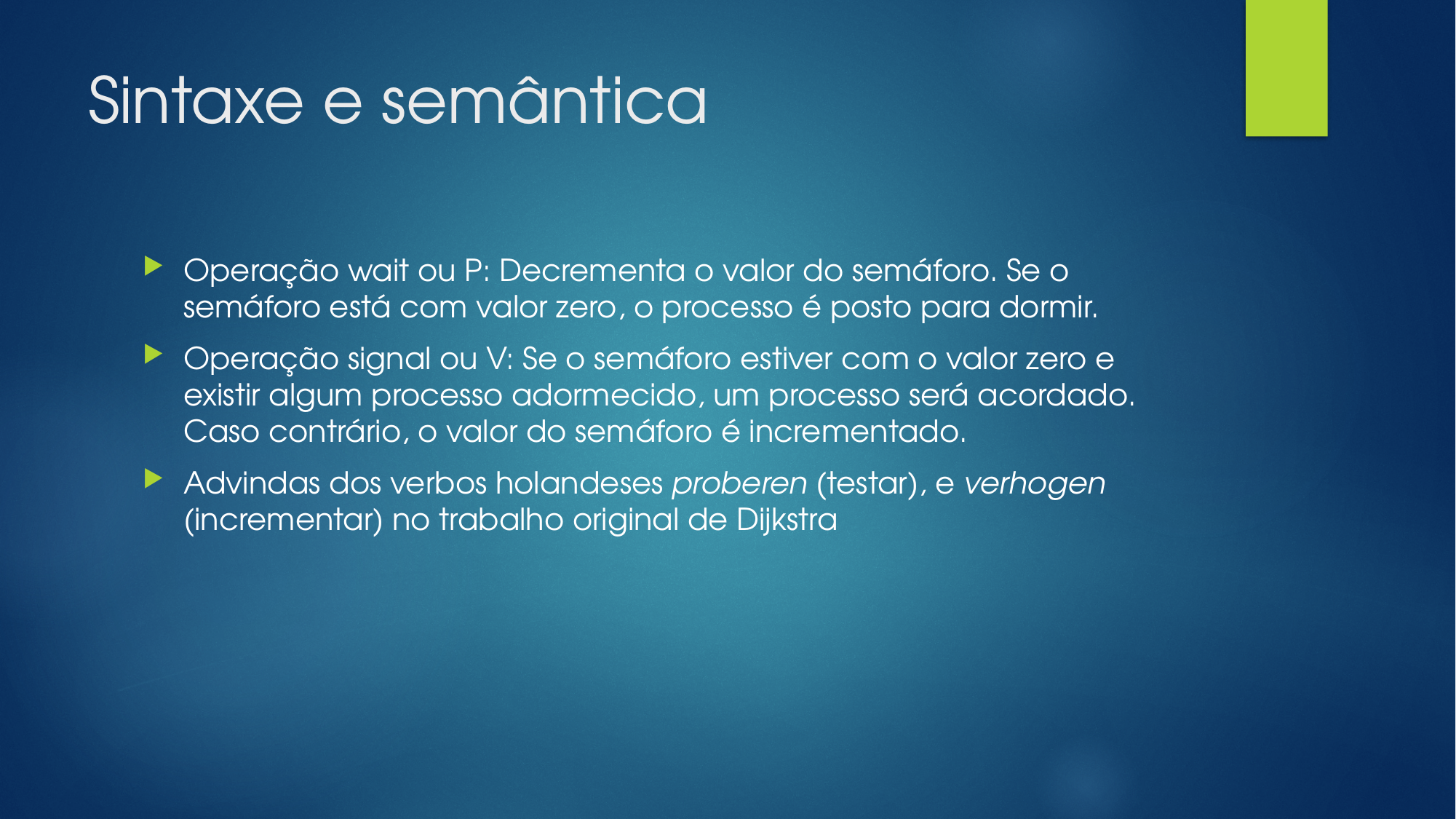

# Sintaxe e semântica
Operação wait ou P: Decrementa o valor do semáforo. Se o semáforo está com valor zero, o processo é posto para dormir.
Operação signal ou V: Se o semáforo estiver com o valor zero e existir algum processo adormecido, um processo será acordado. Caso contrário, o valor do semáforo é incrementado.
Advindas dos verbos holandeses proberen (testar), e verhogen (incrementar) no trabalho original de Dijkstra